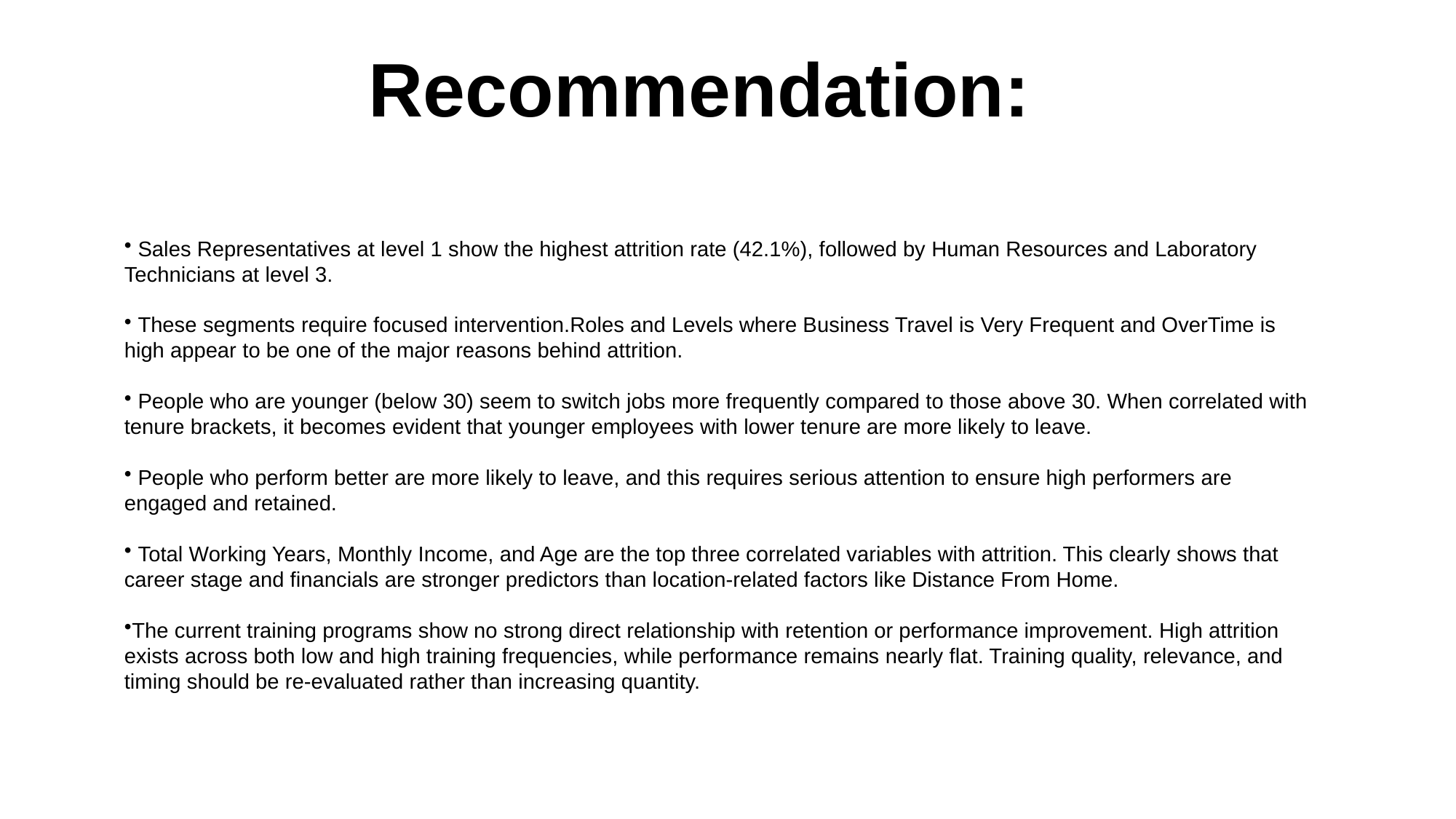

# Recommendation:
 Sales Representatives at level 1 show the highest attrition rate (42.1%), followed by Human Resources and Laboratory Technicians at level 3.

 These segments require focused intervention.Roles and Levels where Business Travel is Very Frequent and OverTime is high appear to be one of the major reasons behind attrition.
 People who are younger (below 30) seem to switch jobs more frequently compared to those above 30. When correlated with tenure brackets, it becomes evident that younger employees with lower tenure are more likely to leave.
 People who perform better are more likely to leave, and this requires serious attention to ensure high performers are engaged and retained.

 Total Working Years, Monthly Income, and Age are the top three correlated variables with attrition. This clearly shows that career stage and financials are stronger predictors than location-related factors like Distance From Home.

The current training programs show no strong direct relationship with retention or performance improvement. High attrition exists across both low and high training frequencies, while performance remains nearly flat. Training quality, relevance, and timing should be re-evaluated rather than increasing quantity.